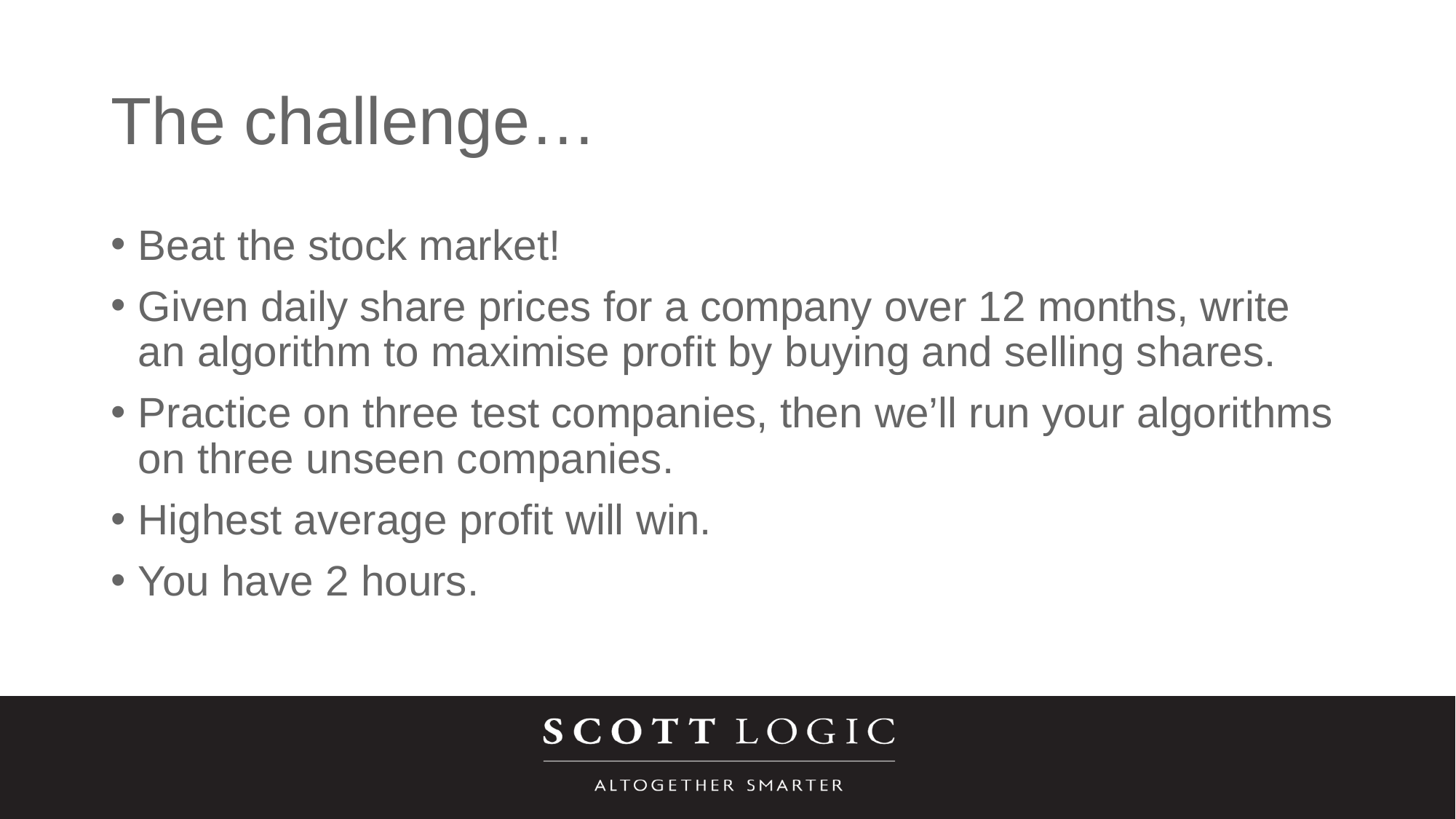

# The challenge…
Beat the stock market!
Given daily share prices for a company over 12 months, write an algorithm to maximise profit by buying and selling shares.
Practice on three test companies, then we’ll run your algorithms on three unseen companies.
Highest average profit will win.
You have 2 hours.